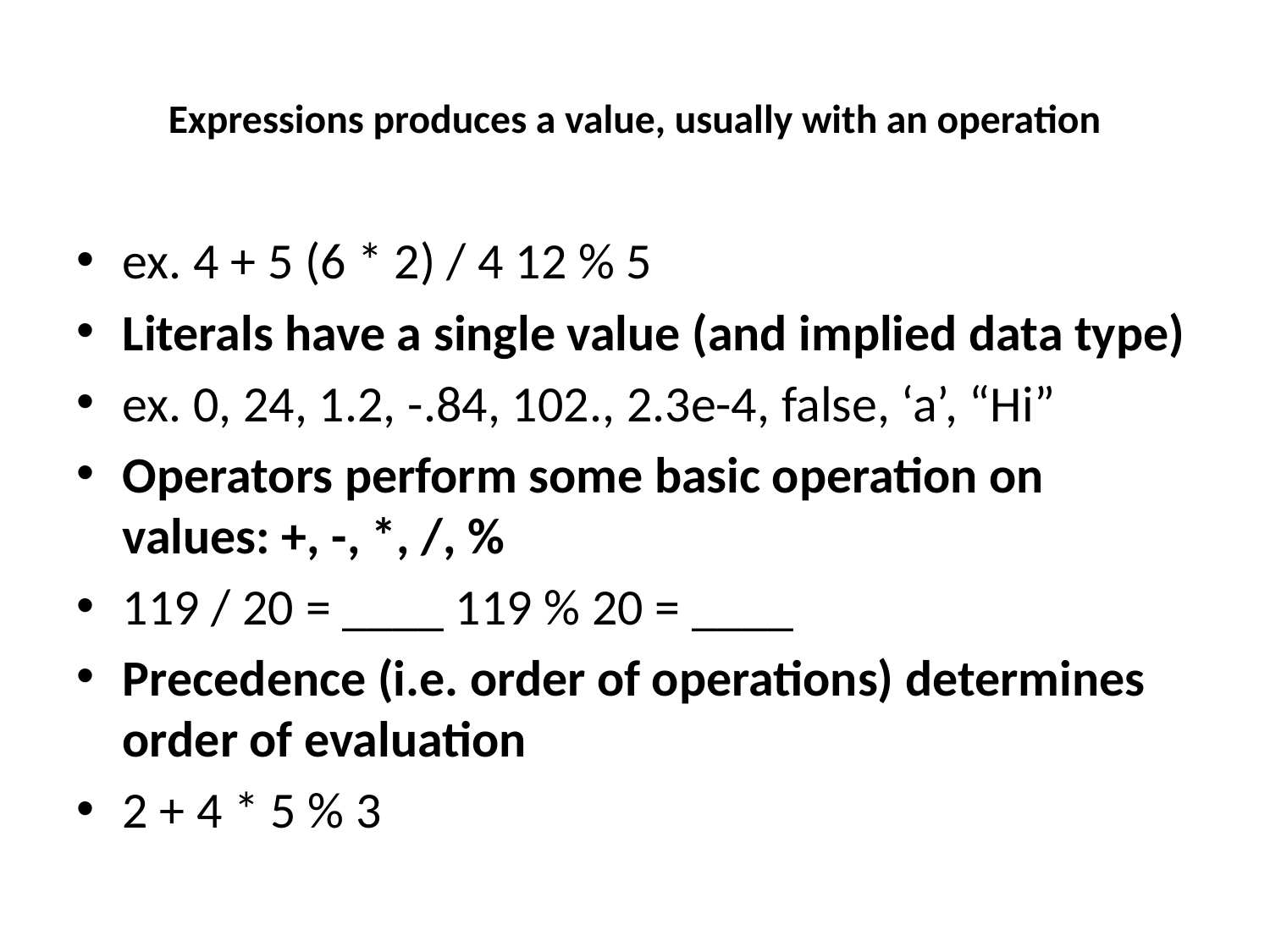

# Expressions produces a value, usually with an operation
ex. 4 + 5 (6 * 2) / 4 12 % 5
Literals have a single value (and implied data type)
ex. 0, 24, 1.2, -.84, 102., 2.3e-4, false, ‘a’, “Hi”
Operators perform some basic operation on values: +, -, *, /, %
119 / 20 = ____ 119 % 20 = ____
Precedence (i.e. order of operations) determines order of evaluation
2 + 4 * 5 % 3